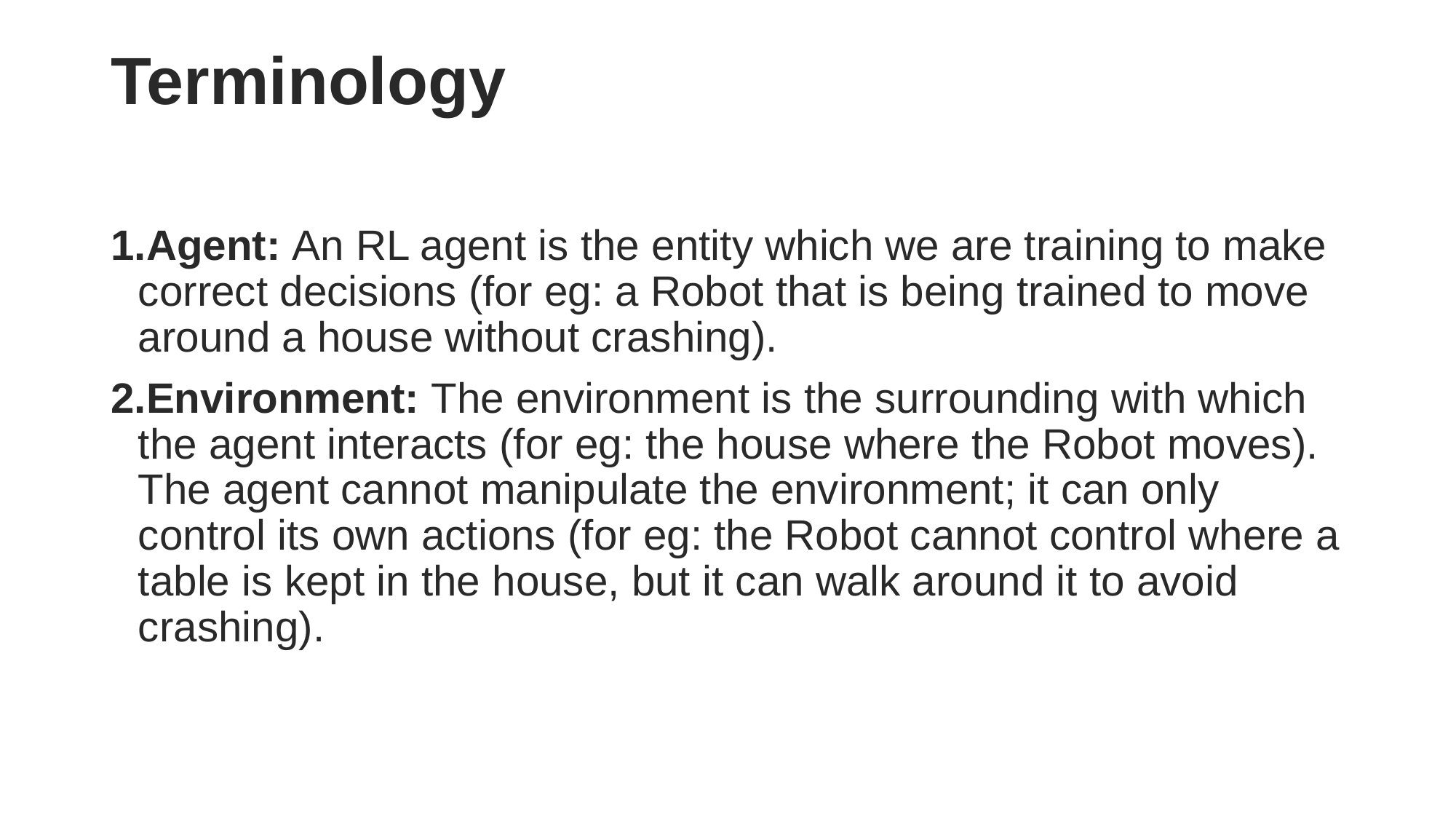

# Terminology
Agent: An RL agent is the entity which we are training to make correct decisions (for eg: a Robot that is being trained to move around a house without crashing).
Environment: The environment is the surrounding with which the agent interacts (for eg: the house where the Robot moves). The agent cannot manipulate the environment; it can only control its own actions (for eg: the Robot cannot control where a table is kept in the house, but it can walk around it to avoid crashing).